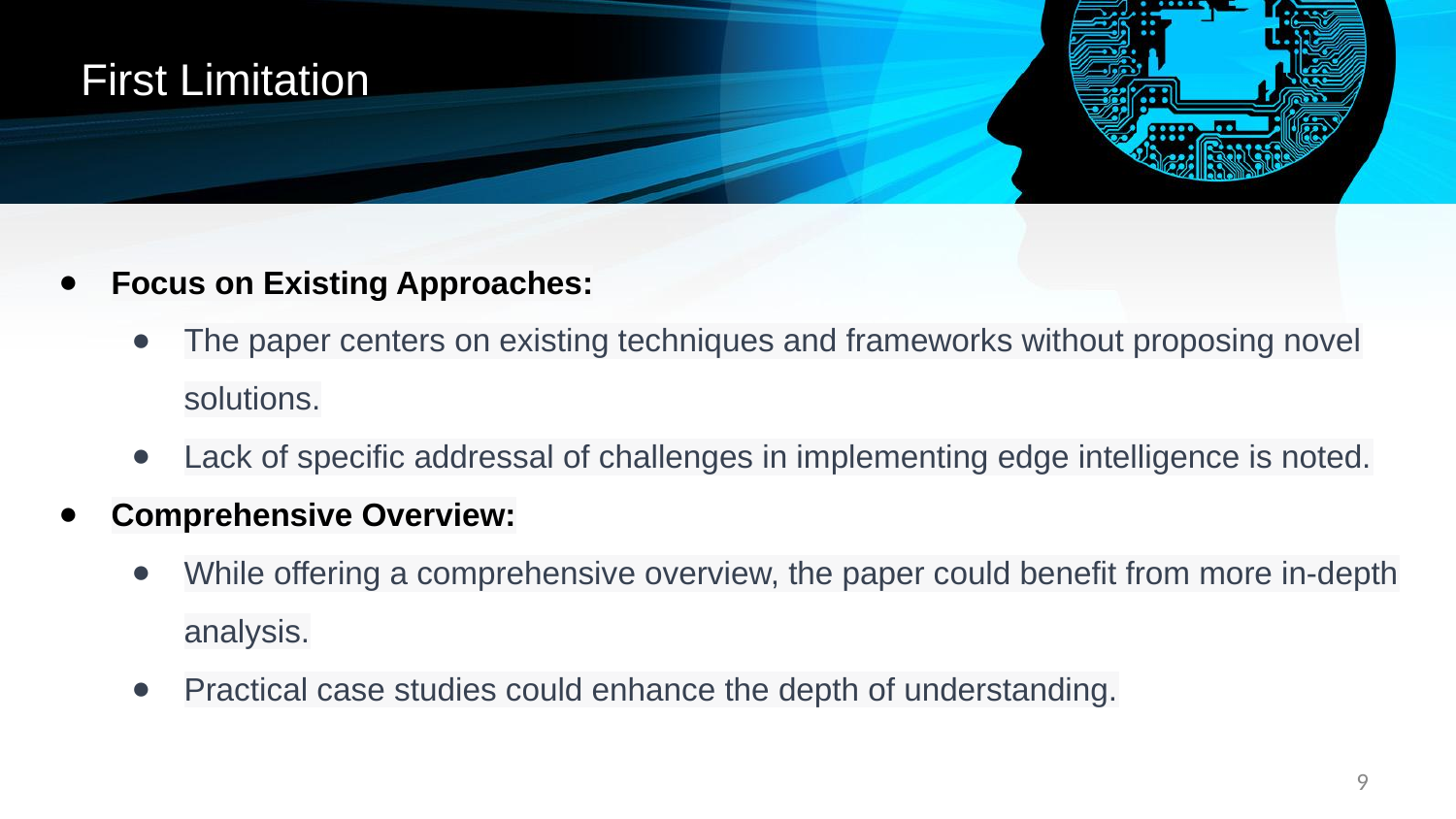

First Limitation
Focus on Existing Approaches:
The paper centers on existing techniques and frameworks without proposing novel solutions.
Lack of specific addressal of challenges in implementing edge intelligence is noted.
Comprehensive Overview:
While offering a comprehensive overview, the paper could benefit from more in-depth analysis.
Practical case studies could enhance the depth of understanding.

9